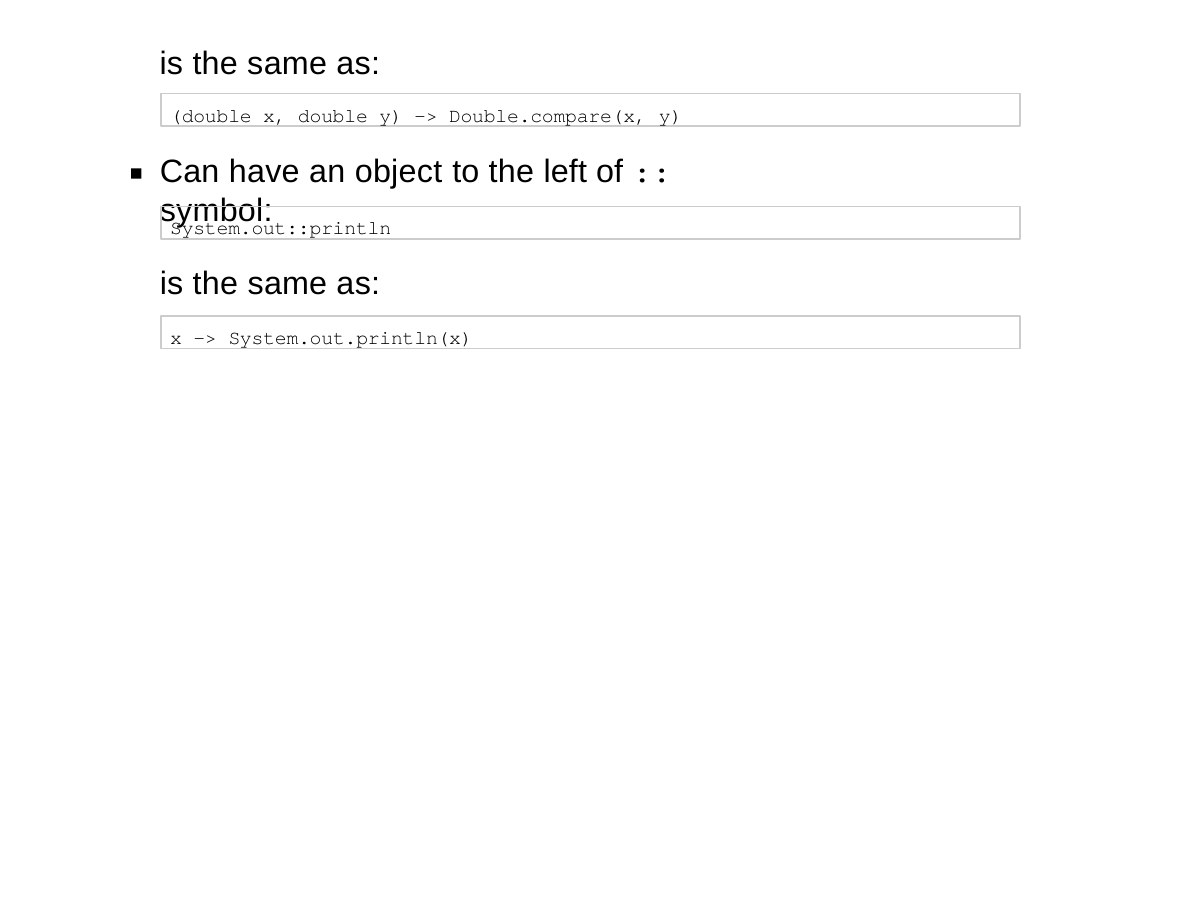

# is the same as:
(double x, double y) -> Double.compare(x, y)
Can have an object to the left of :: symbol:

System.out::println
is the same as:
x -> System.out.println(x)